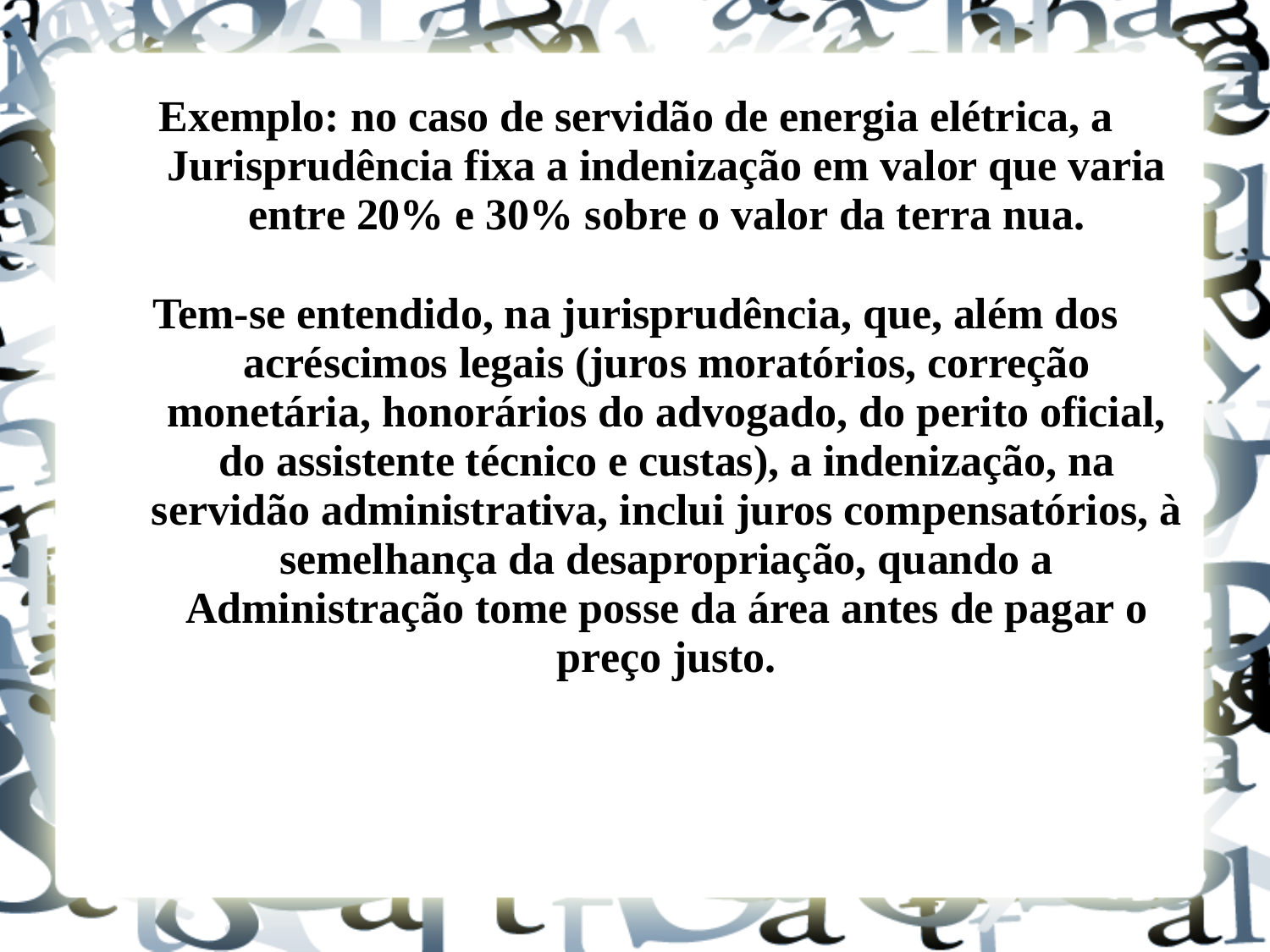

Exemplo: no caso de servidão de energia elétrica, a Jurisprudência fixa a indenização em valor que varia entre 20% e 30% sobre o valor da terra nua.

Tem-se entendido, na jurisprudência, que, além dos acréscimos legais (juros moratórios, correção monetária, honorários do advogado, do perito oficial, do assistente técnico e custas), a indenização, na servidão administrativa, inclui juros compensatórios, à semelhança da desapropriação, quando a Administração tome posse da área antes de pagar o preço justo.